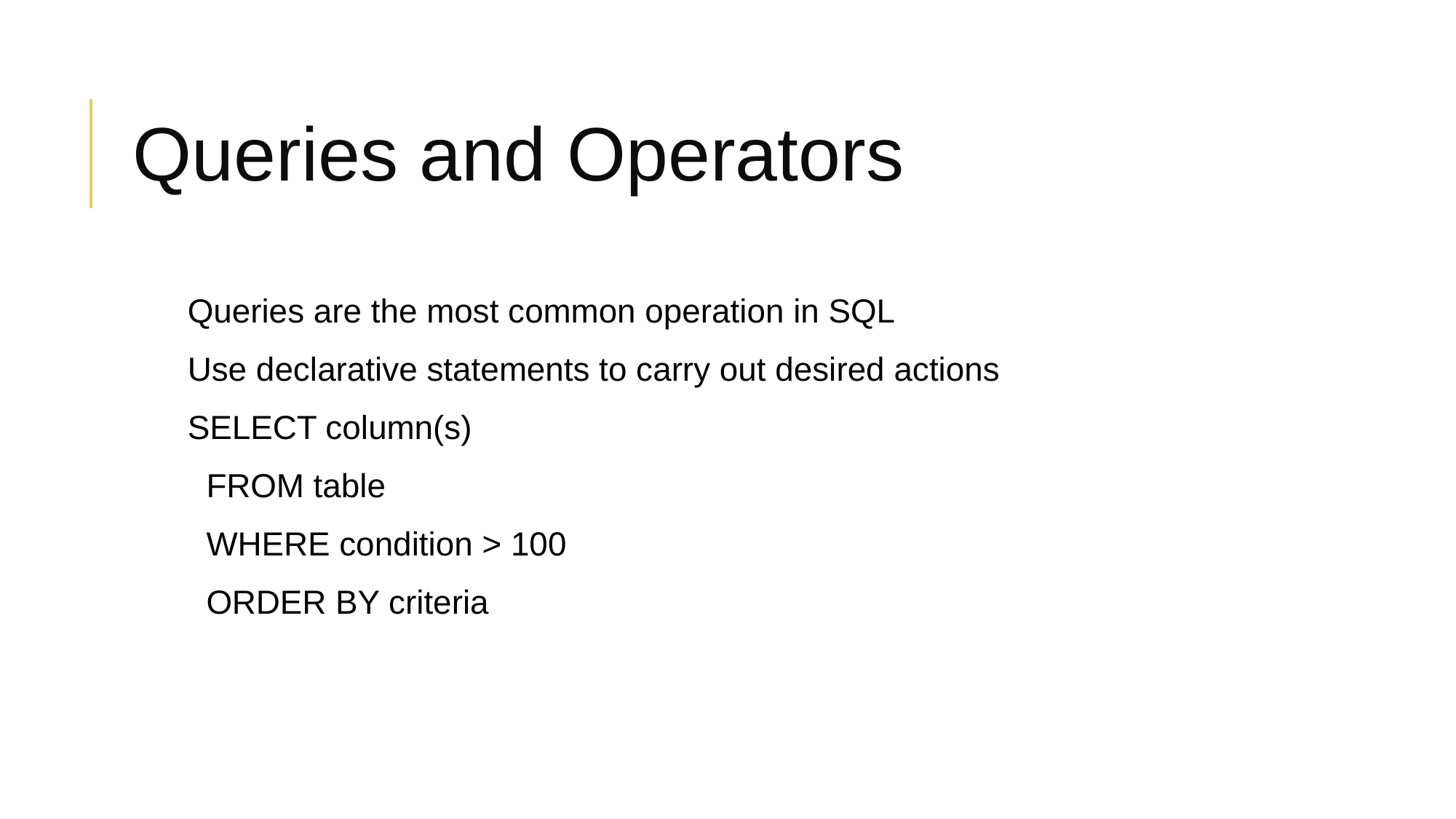

# Queries and Operators
Queries are the most common operation in SQL
Use declarative statements to carry out desired actions
SELECT column(s)
  FROM table
  WHERE condition > 100
  ORDER BY criteria